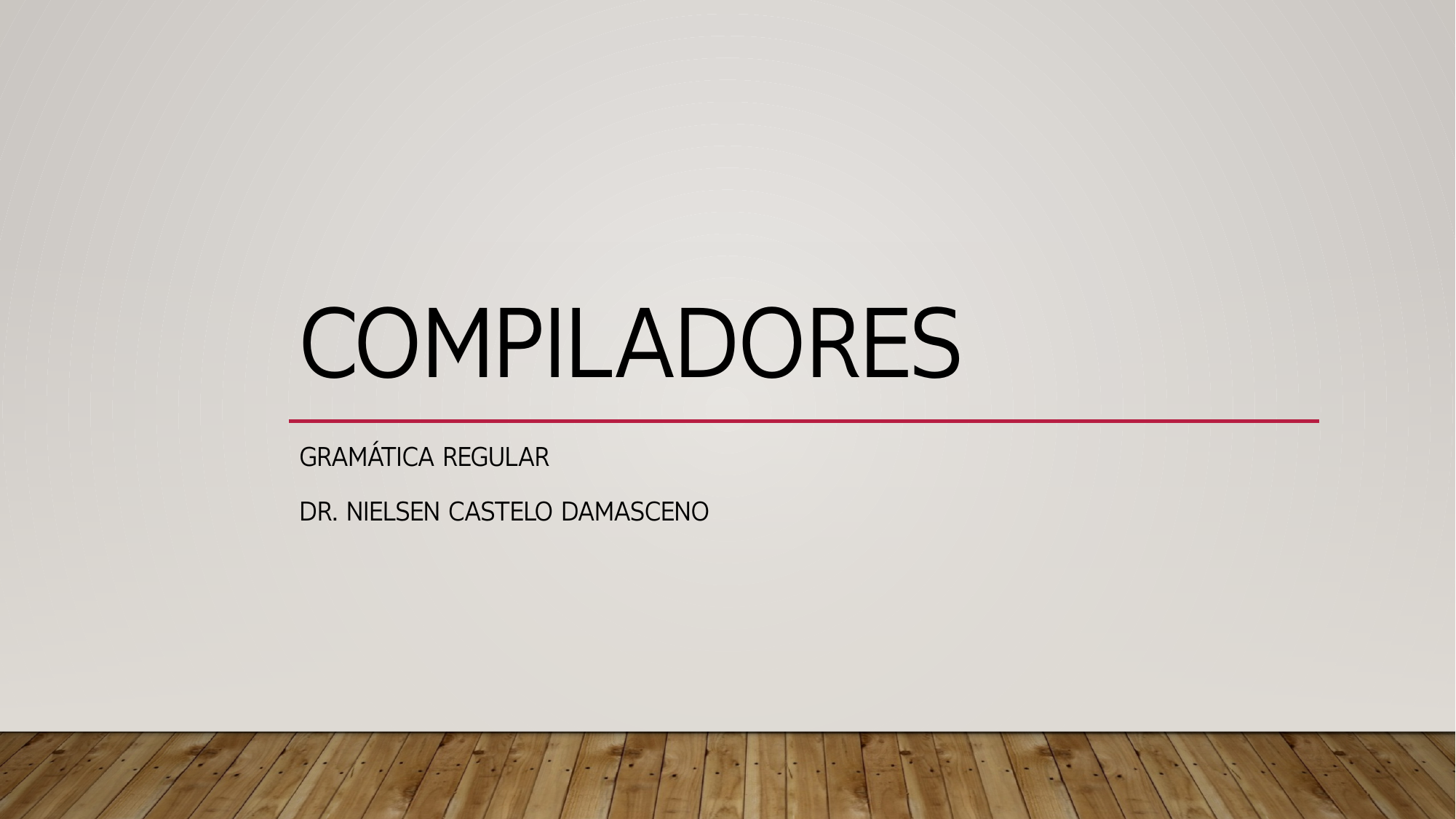

# Compiladores
GRAMÁTICA REGULAR
Dr. Nielsen Castelo Damasceno